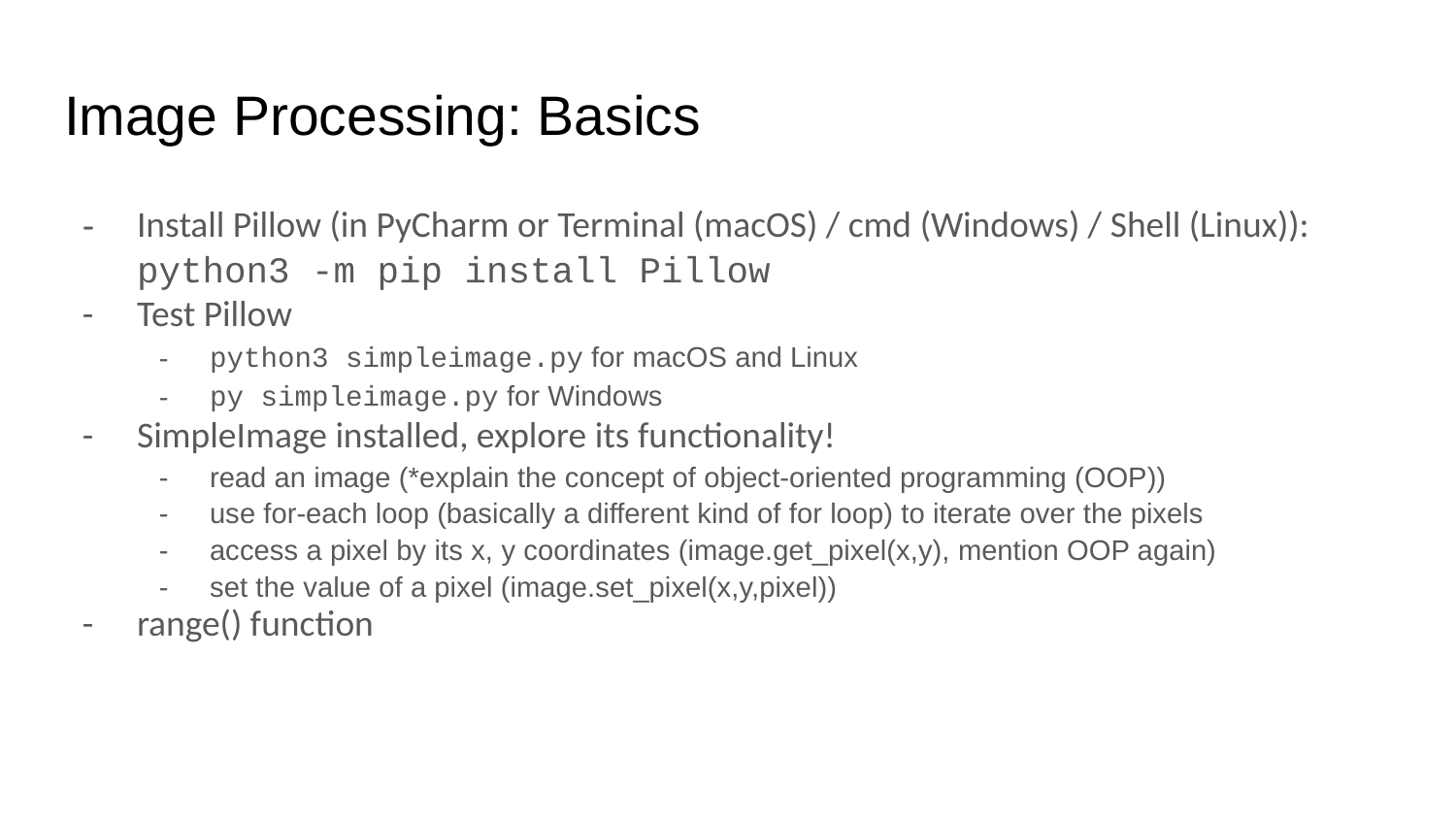

# Image Processing: Basics
Install Pillow (in PyCharm or Terminal (macOS) / cmd (Windows) / Shell (Linux)): python3 -m pip install Pillow
Test Pillow
python3 simpleimage.py for macOS and Linux
py simpleimage.py for Windows
SimpleImage installed, explore its functionality!
read an image (*explain the concept of object-oriented programming (OOP))
use for-each loop (basically a different kind of for loop) to iterate over the pixels
access a pixel by its x, y coordinates (image.get_pixel(x,y), mention OOP again)
set the value of a pixel (image.set_pixel(x,y,pixel))
range() function